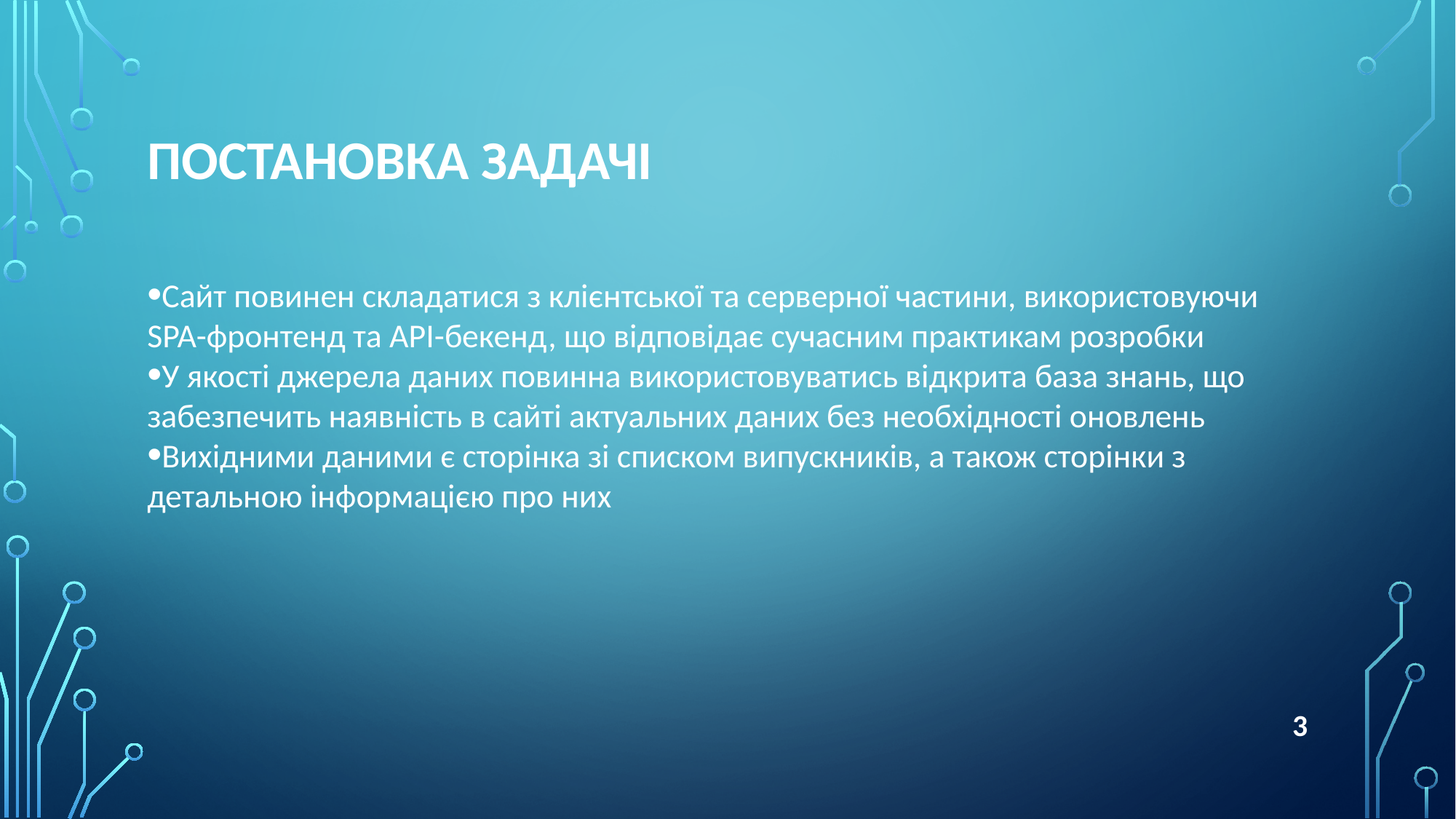

# Постановка задачі
Сайт повинен складатися з клієнтської та серверної частини, використовуючи SPA-фронтенд та API-бекенд, що відповідає сучасним практикам розробки
У якості джерела даних повинна використовуватись відкрита база знань, що забезпечить наявність в сайті актуальних даних без необхідності оновлень
Вихідними даними є сторінка зі списком випускників, а також сторінки з детальною інформацією про них
3